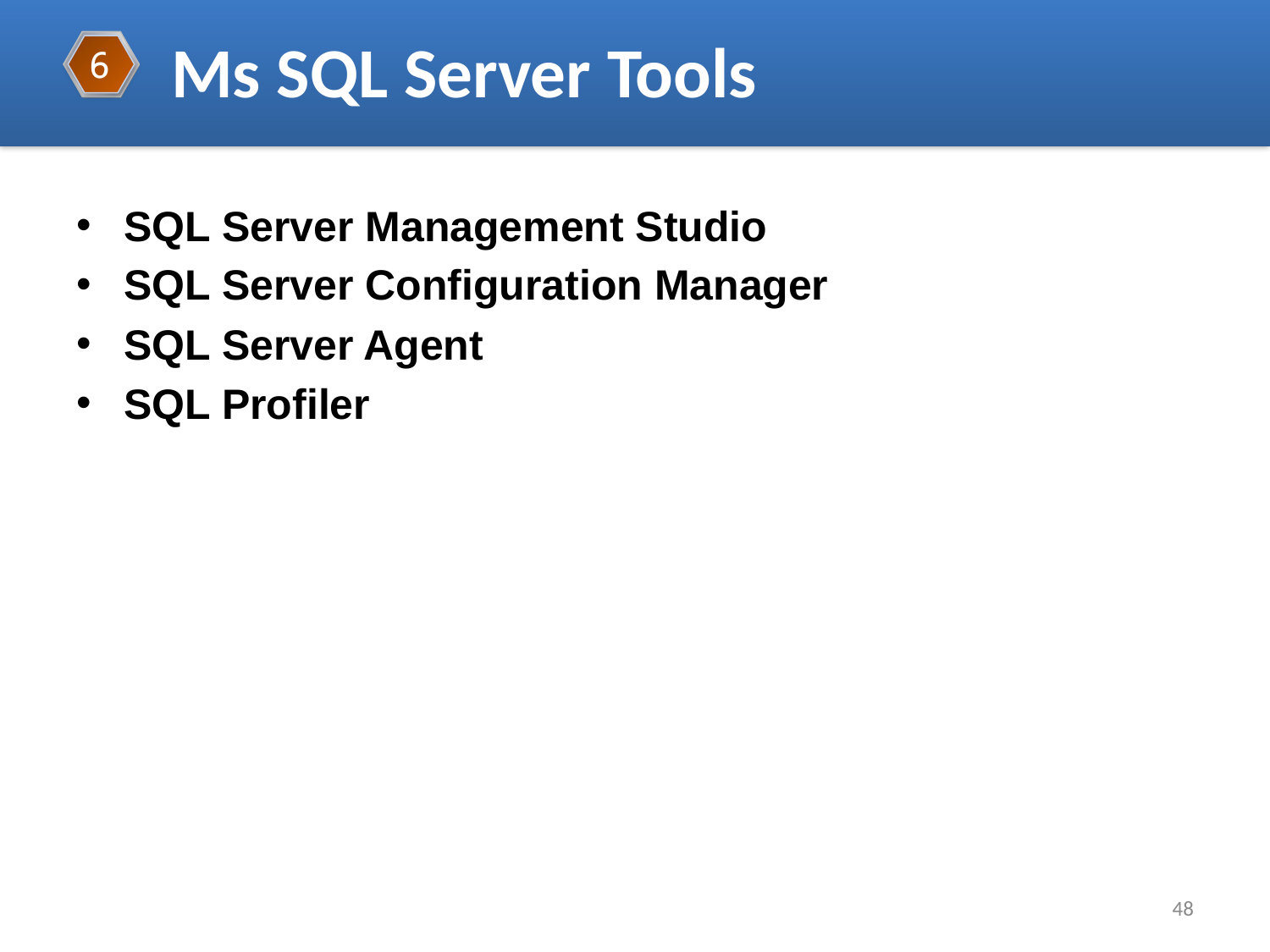

Ms SQL Server Tools

6
SQL Server Management Studio
SQL Server Configuration Manager
SQL Server Agent
SQL Profiler
48